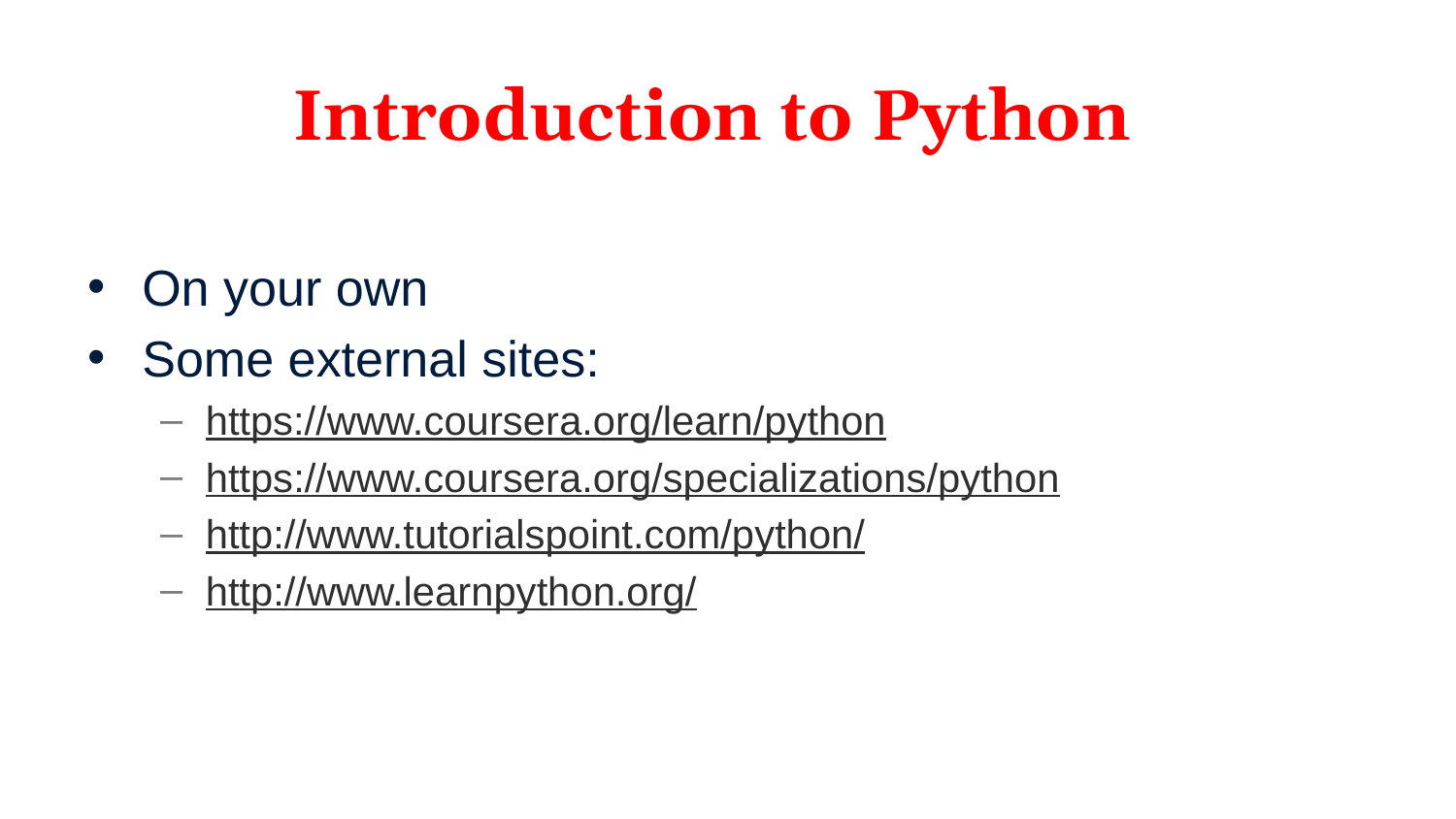

# Introduction to Python
On your own
Some external sites:
https://www.coursera.org/learn/python
https://www.coursera.org/specializations/python
http://www.tutorialspoint.com/python/
http://www.learnpython.org/